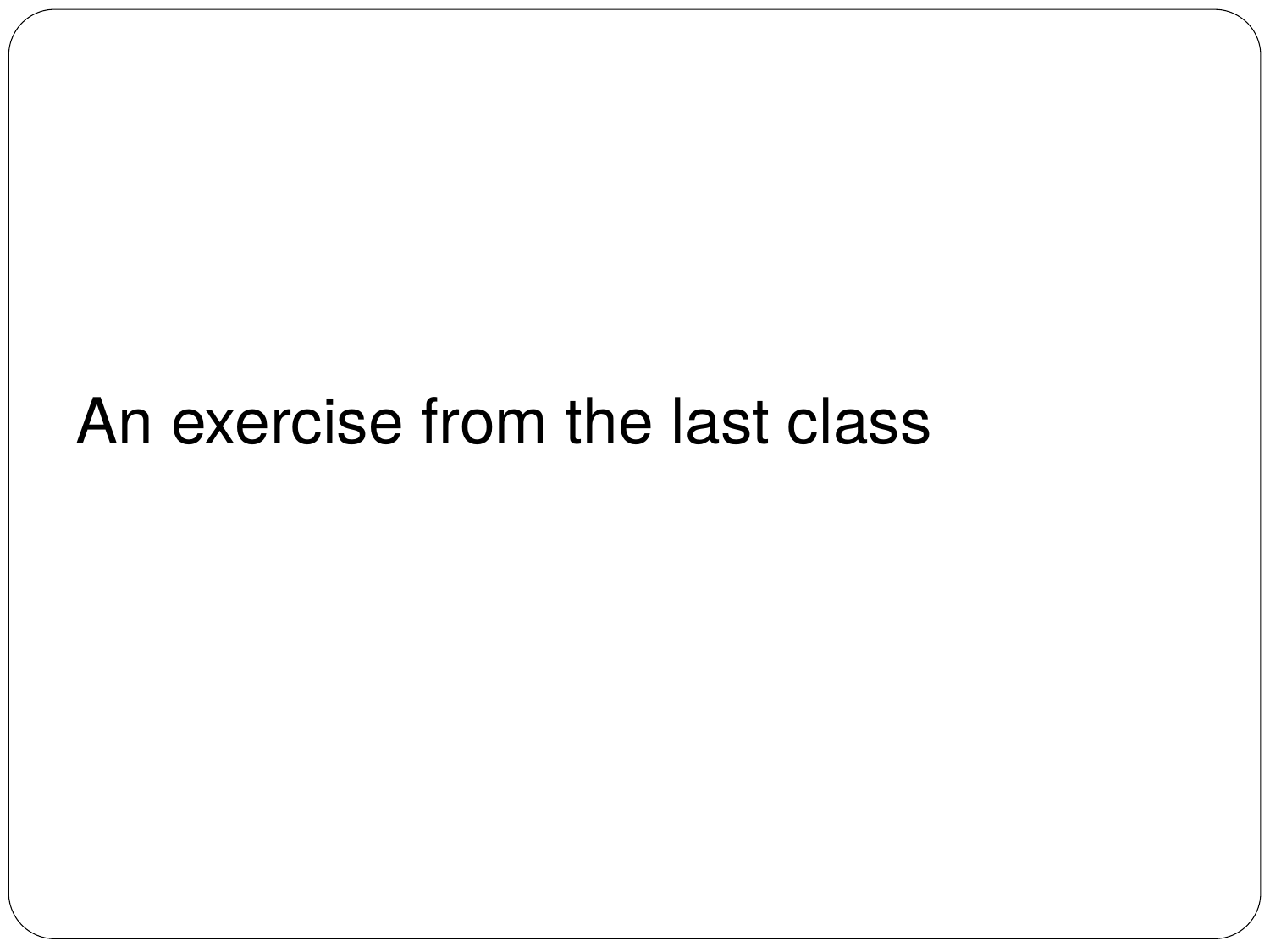

#

An exercise from the last class